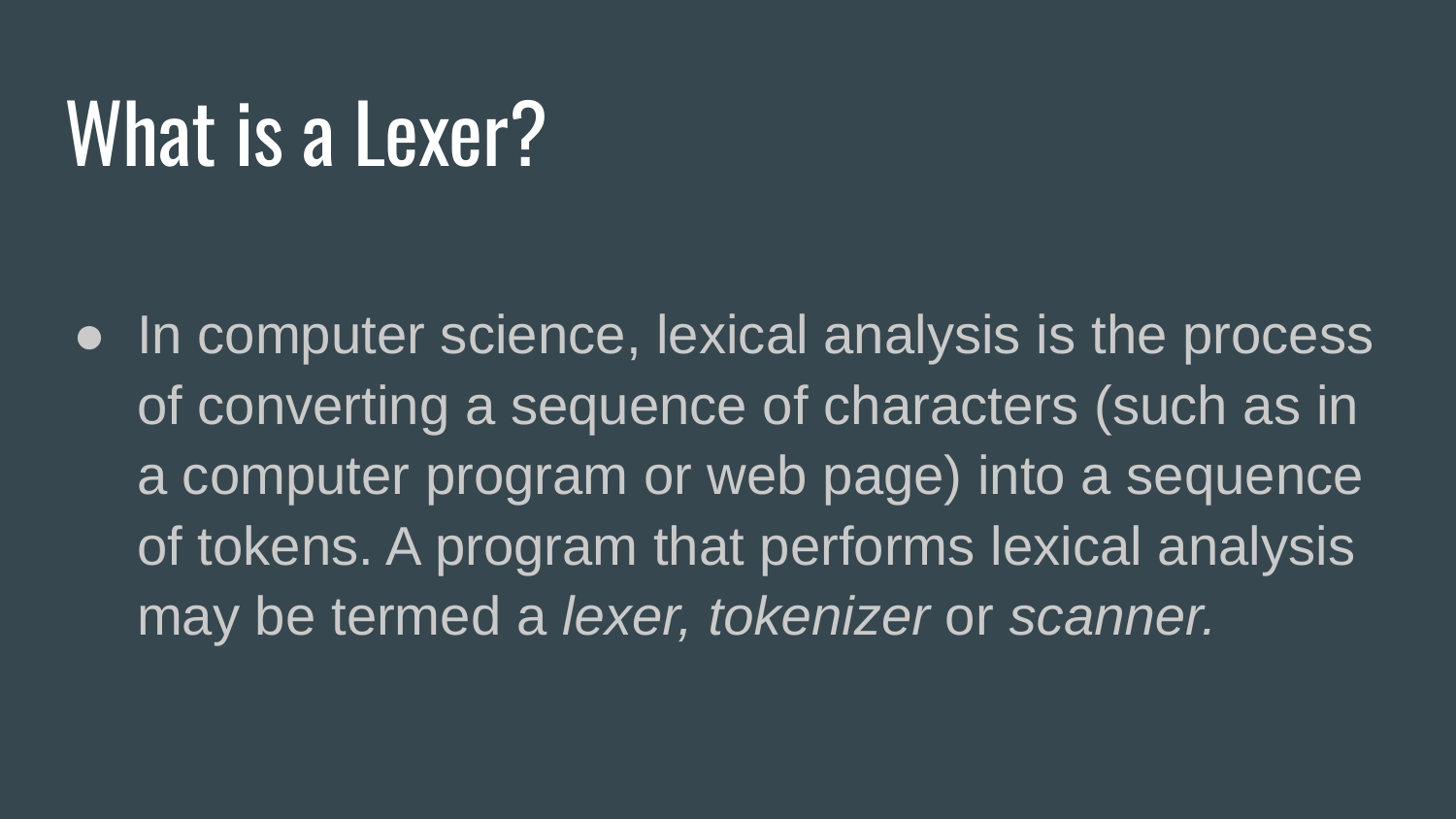

# What is a Lexer?
In computer science, lexical analysis is the process of converting a sequence of characters (such as in a computer program or web page) into a sequence of tokens. A program that performs lexical analysis may be termed a lexer, tokenizer or scanner.